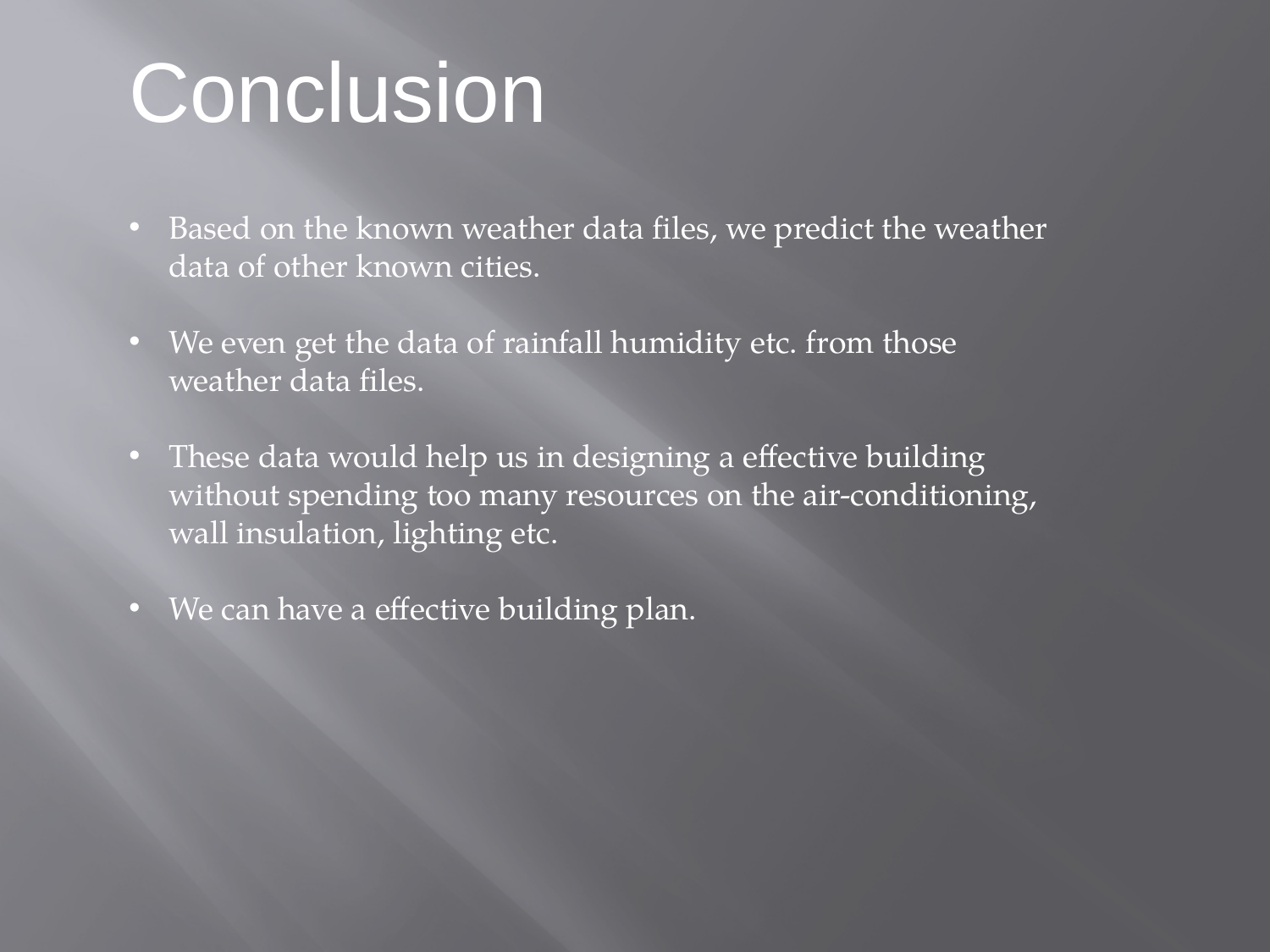

Conclusion
Based on the known weather data files, we predict the weather data of other known cities.

We even get the data of rainfall humidity etc. from those weather data files.

These data would help us in designing a effective building without spending too many resources on the air-conditioning, wall insulation, lighting etc.

We can have a effective building plan.